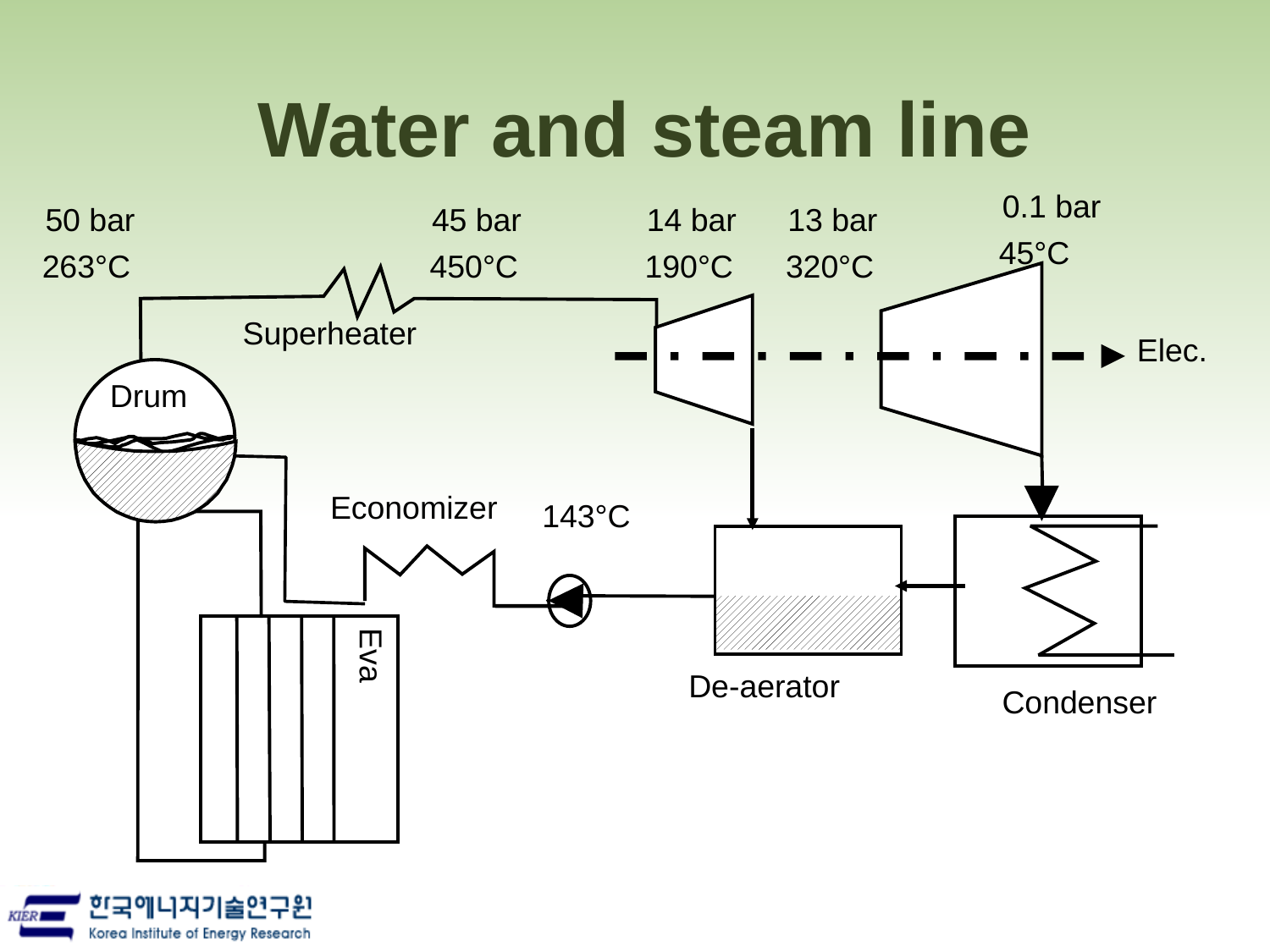

# Water and steam line

0.1 bar

14 bar
13 bar
50 bar
45 bar

45°C
190°C
320°C
263°C
450°C

Superheater
Elec.

Drum

Economizer

143°C

Eva
De-aerator
Condenser